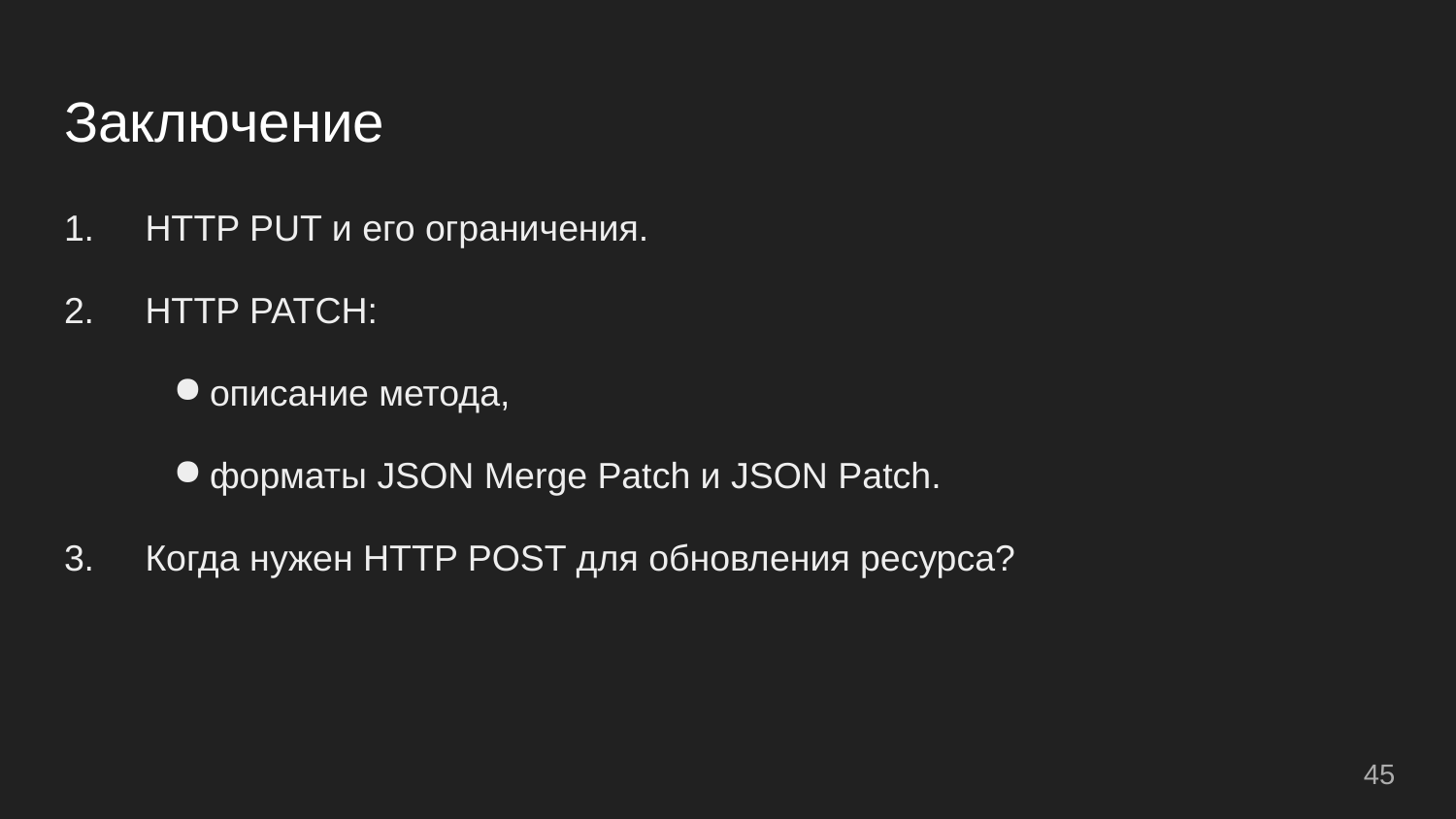

# Заключение
1.     HTTP PUT и его ограничения.
2.     HTTP PATCH:
описание метода,
форматы JSON Merge Patch и JSON Patch.
3.     Когда нужен HTTP POST для обновления ресурса?
45